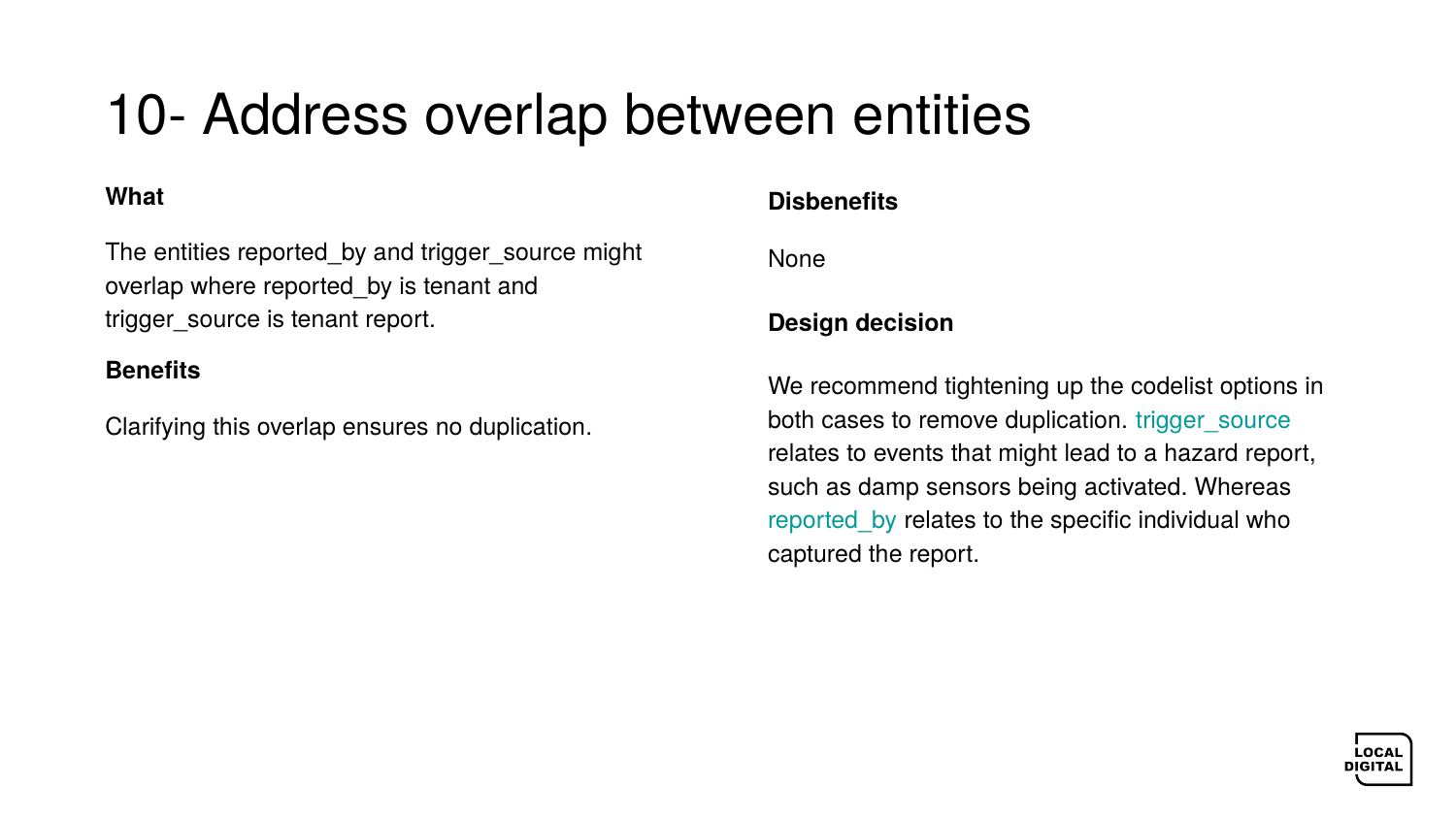

# 10- Address overlap between entities
What
The entities reported_by and trigger_source might overlap where reported_by is tenant and trigger_source is tenant report.
Benefits
Clarifying this overlap ensures no duplication.

Disbenefits
None
Design decision
We recommend tightening up the codelist options in both cases to remove duplication. trigger_source relates to events that might lead to a hazard report, such as damp sensors being activated. Whereas reported_by relates to the specific individual who captured the report.